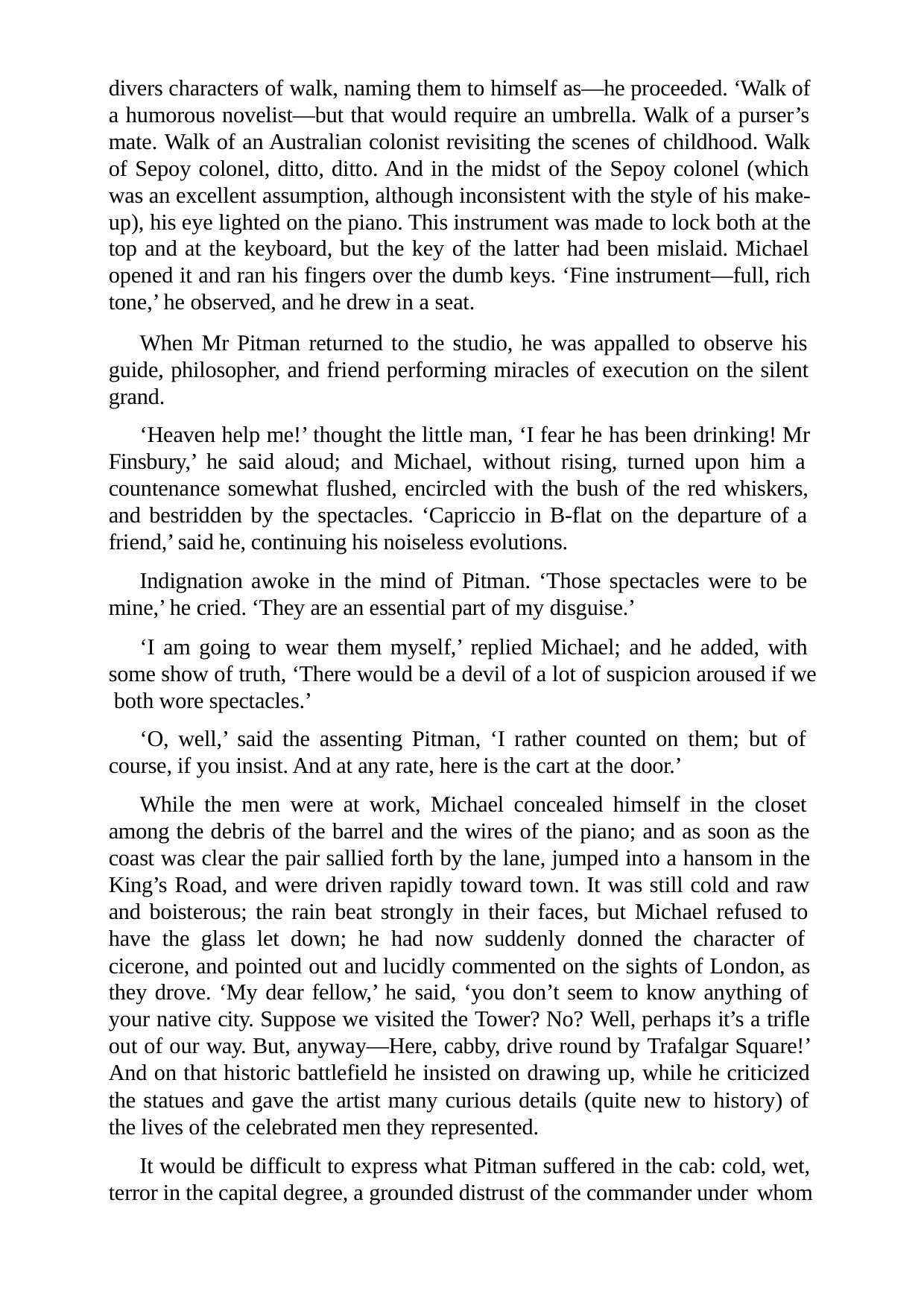

divers characters of walk, naming them to himself as—he proceeded. ‘Walk of  a humorous novelist—but that would require an umbrella. Walk of a purser’s  mate. Walk of an Australian colonist revisiting the scenes of childhood. Walk  of Sepoy colonel, ditto, ditto. And in the midst of the Sepoy colonel (which  was an excellent assumption, although inconsistent with the style of his make-  up), his eye lighted on the piano. This instrument was made to lock both at the  top and at the keyboard, but the key of the latter had been mislaid. Michael  opened it and ran his fingers over the dumb keys. ‘Fine instrument—full, rich  tone,’ he observed, and he drew in a seat.
When Mr Pitman returned to the studio, he was appalled to observe his  guide, philosopher, and friend performing miracles of execution on the silent  grand.
‘Heaven help me!’ thought the little man, ‘I fear he has been drinking! Mr  Finsbury,’ he said aloud; and Michael, without rising, turned upon him a  countenance somewhat flushed, encircled with the bush of the red whiskers,  and bestridden by the spectacles. ‘Capriccio in B-flat on the departure of a  friend,’ said he, continuing his noiseless evolutions.
Indignation awoke in the mind of Pitman. ‘Those spectacles were to be  mine,’ he cried. ‘They are an essential part of my disguise.’
‘I am going to wear them myself,’ replied Michael; and he added, with  some show of truth, ‘There would be a devil of a lot of suspicion aroused if we  both wore spectacles.’
‘O, well,’ said the assenting Pitman, ‘I rather counted on them; but of  course, if you insist. And at any rate, here is the cart at the door.’
While the men were at work, Michael concealed himself in the closet  among the debris of the barrel and the wires of the piano; and as soon as the  coast was clear the pair sallied forth by the lane, jumped into a hansom in the  King’s Road, and were driven rapidly toward town. It was still cold and raw  and boisterous; the rain beat strongly in their faces, but Michael refused to  have the glass let down; he had now suddenly donned the character of  cicerone, and pointed out and lucidly commented on the sights of London, as  they drove. ‘My dear fellow,’ he said, ‘you don’t seem to know anything of  your native city. Suppose we visited the Tower? No? Well, perhaps it’s a trifle  out of our way. But, anyway—Here, cabby, drive round by Trafalgar Square!’  And on that historic battlefield he insisted on drawing up, while he criticized  the statues and gave the artist many curious details (quite new to history) of  the lives of the celebrated men they represented.
It would be difficult to express what Pitman suffered in the cab: cold, wet,  terror in the capital degree, a grounded distrust of the commander under whom